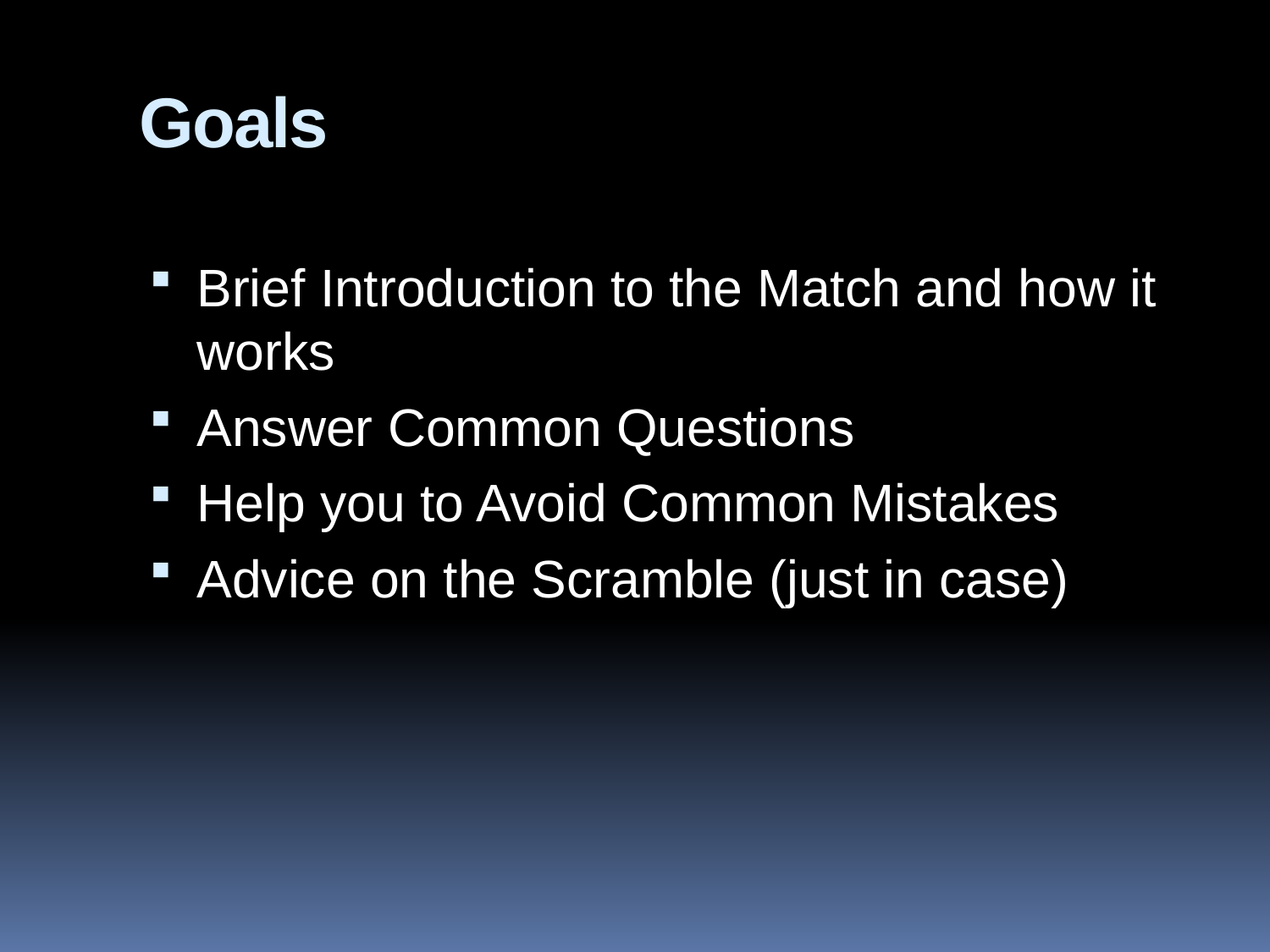

# Goals
Brief Introduction to the Match and how it works
Answer Common Questions
Help you to Avoid Common Mistakes
Advice on the Scramble (just in case)